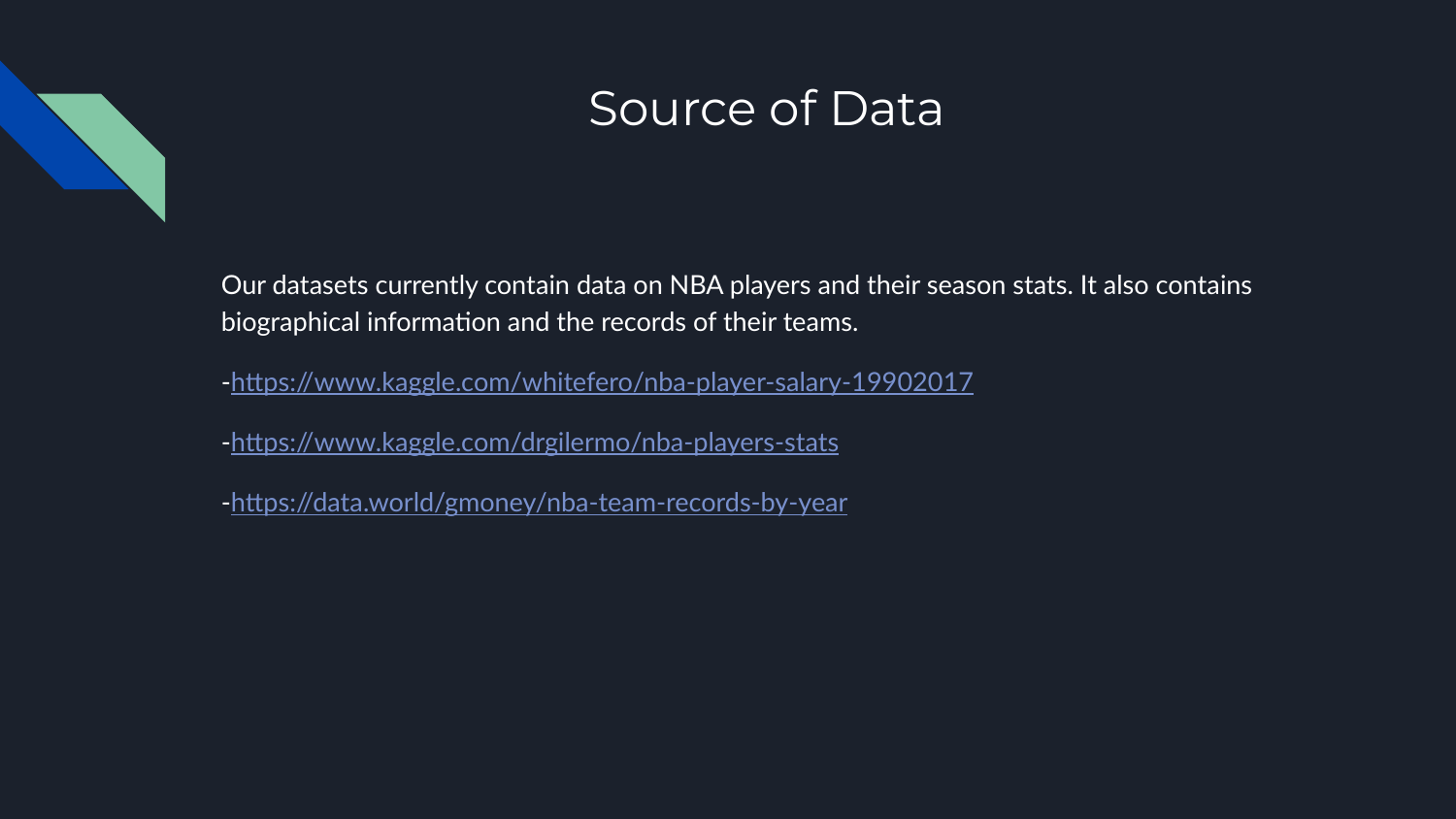

# Source of Data
Our datasets currently contain data on NBA players and their season stats. It also contains biographical information and the records of their teams.
-https://www.kaggle.com/whitefero/nba-player-salary-19902017
-https://www.kaggle.com/drgilermo/nba-players-stats
-https://data.world/gmoney/nba-team-records-by-year